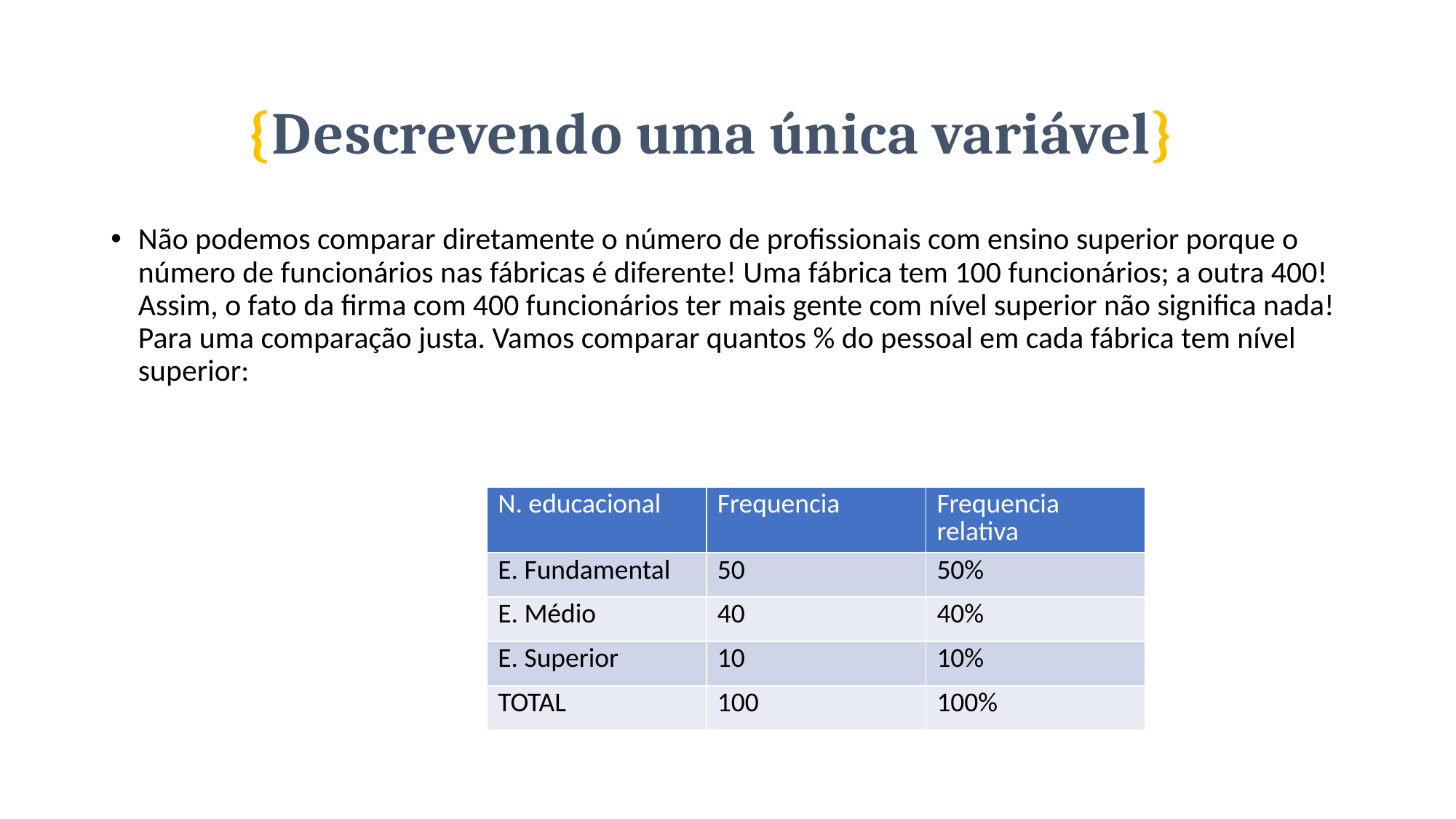

# {Descrevendo uma única variável}
Não podemos comparar diretamente o número de profissionais com ensino superior porque o número de funcionários nas fábricas é diferente! Uma fábrica tem 100 funcionários; a outra 400! Assim, o fato da firma com 400 funcionários ter mais gente com nível superior não significa nada! Para uma comparação justa. Vamos comparar quantos % do pessoal em cada fábrica tem nível superior:
| N. educacional | Frequencia | Frequencia relativa |
| --- | --- | --- |
| E. Fundamental | 50 | 50% |
| E. Médio | 40 | 40% |
| E. Superior | 10 | 10% |
| TOTAL | 100 | 100% |